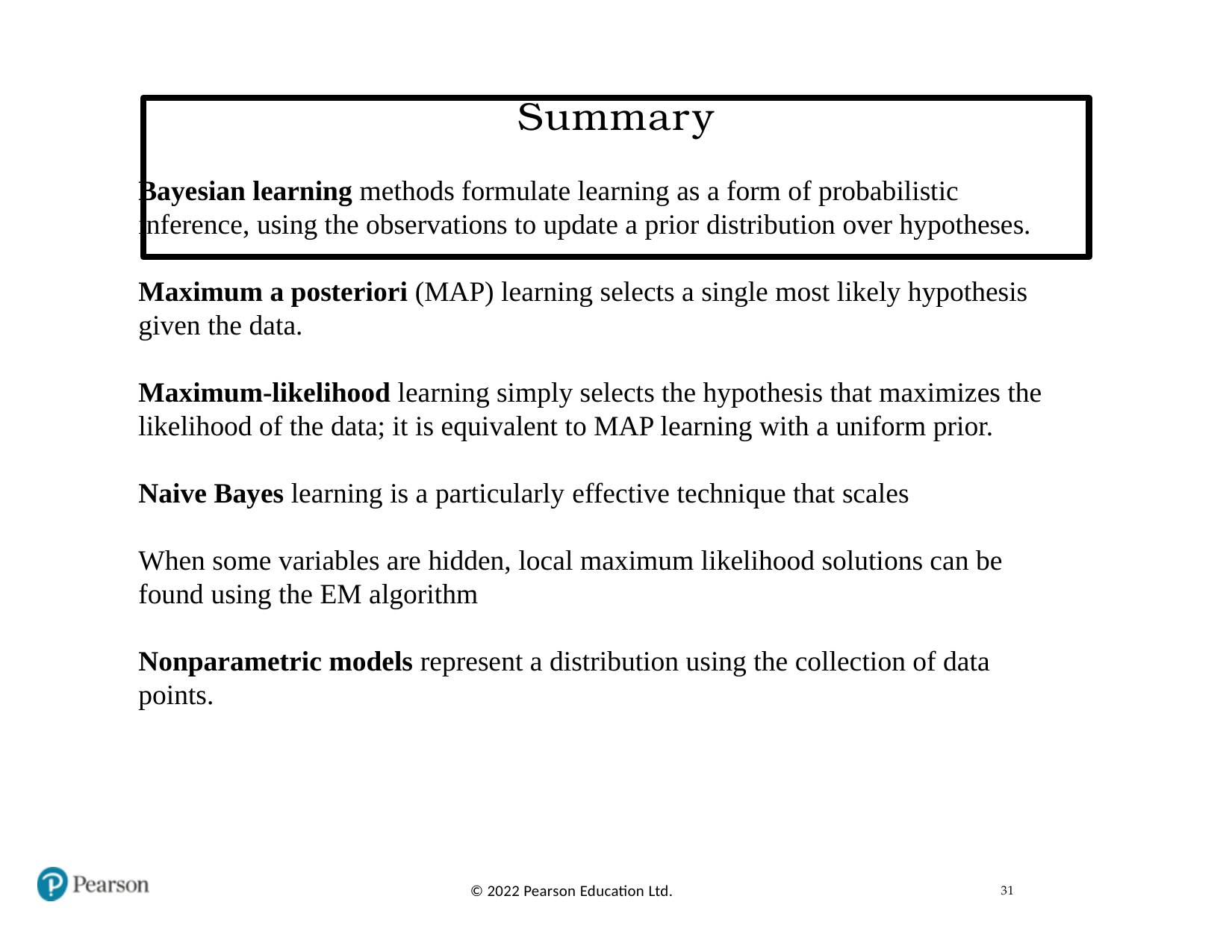

# Summary
Bayesian learning methods formulate learning as a form of probabilistic inference, using the observations to update a prior distribution over hypotheses.

Maximum a posteriori (MAP) learning selects a single most likely hypothesis given the data.

Maximum-likelihood learning simply selects the hypothesis that maximizes the likelihood of the data; it is equivalent to MAP learning with a uniform prior.

Naive Bayes learning is a particularly effective technique that scales

When some variables are hidden, local maximum likelihood solutions can be found using the EM algorithm

Nonparametric models represent a distribution using the collection of data points.
31